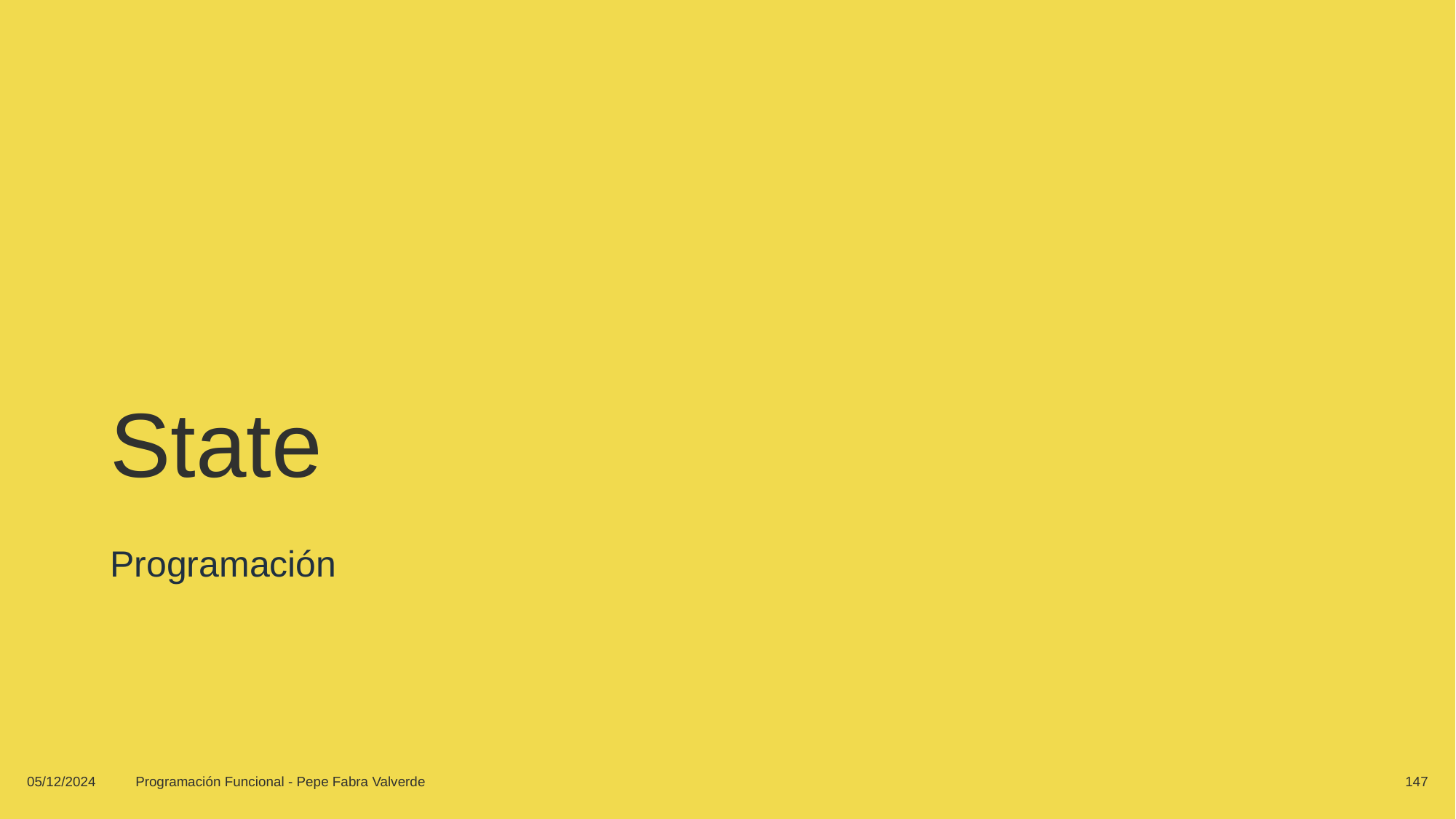

# State
Programación
05/12/2024
Programación Funcional - Pepe Fabra Valverde
147